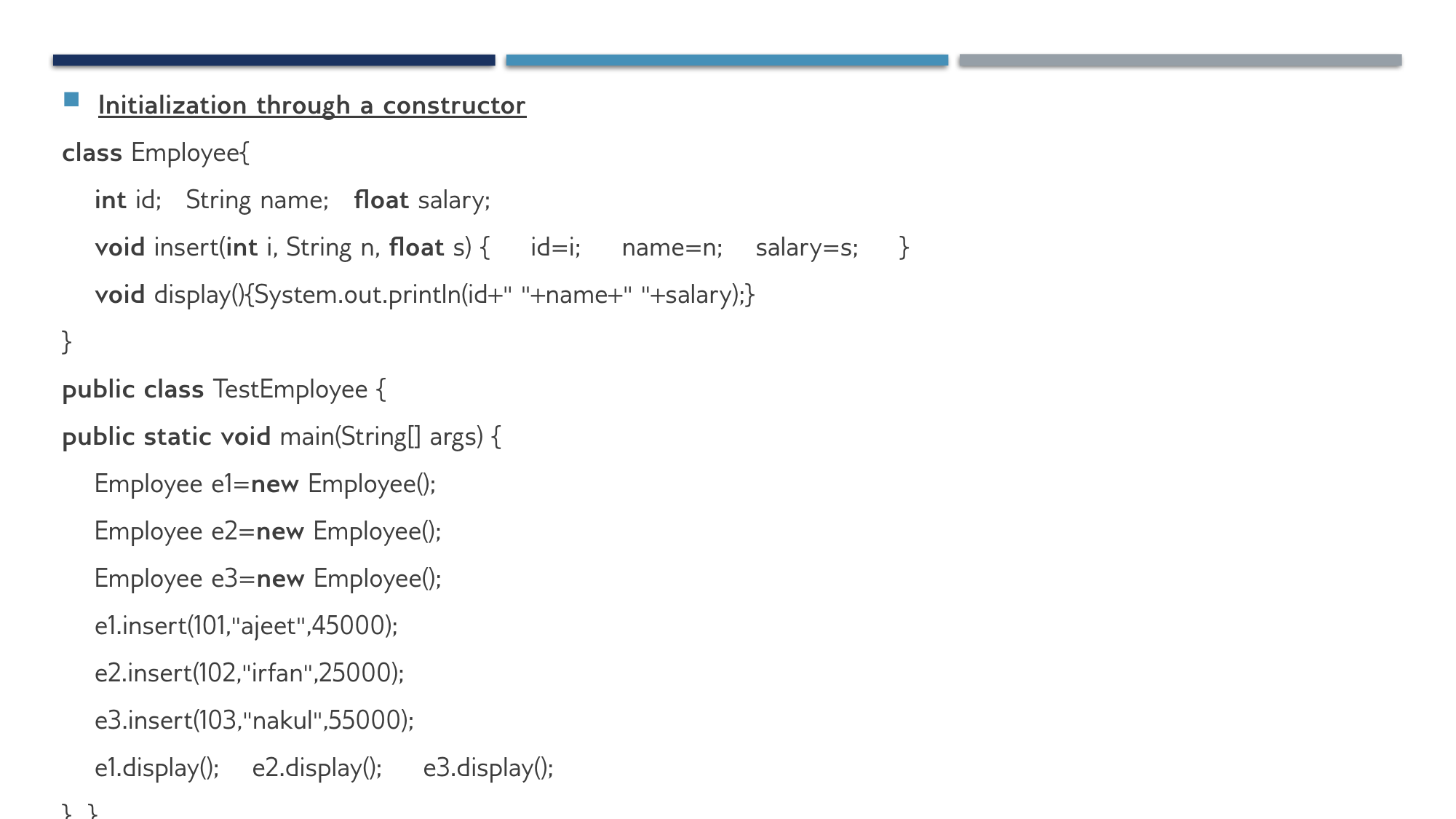

Initialization through a constructor
class Employee{
    int id;   String name;   float salary;
    void insert(int i, String n, float s) {     id=i;     name=n;    salary=s;     }
    void display(){System.out.println(id+" "+name+" "+salary);}
}
public class TestEmployee {
public static void main(String[] args) {
    Employee e1=new Employee();
    Employee e2=new Employee();
    Employee e3=new Employee();
    e1.insert(101,"ajeet",45000);
    e2.insert(102,"irfan",25000);
    e3.insert(103,"nakul",55000);
    e1.display();    e2.display();     e3.display();
}  }